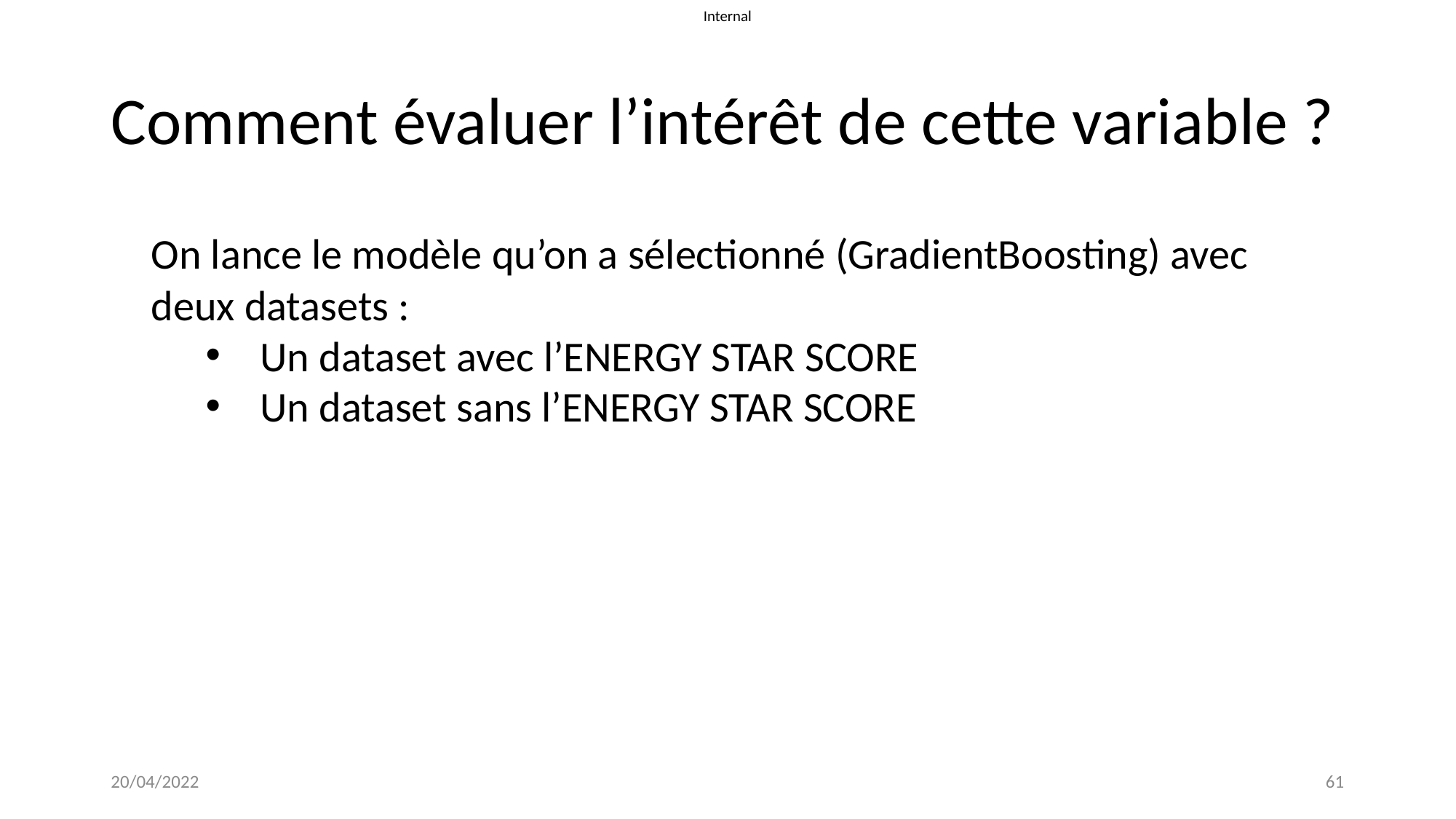

# Comment évaluer l’intérêt de cette variable ?
On lance le modèle qu’on a sélectionné (GradientBoosting) avec deux datasets :
Un dataset avec l’ENERGY STAR SCORE
Un dataset sans l’ENERGY STAR SCORE

20/04/2022

61